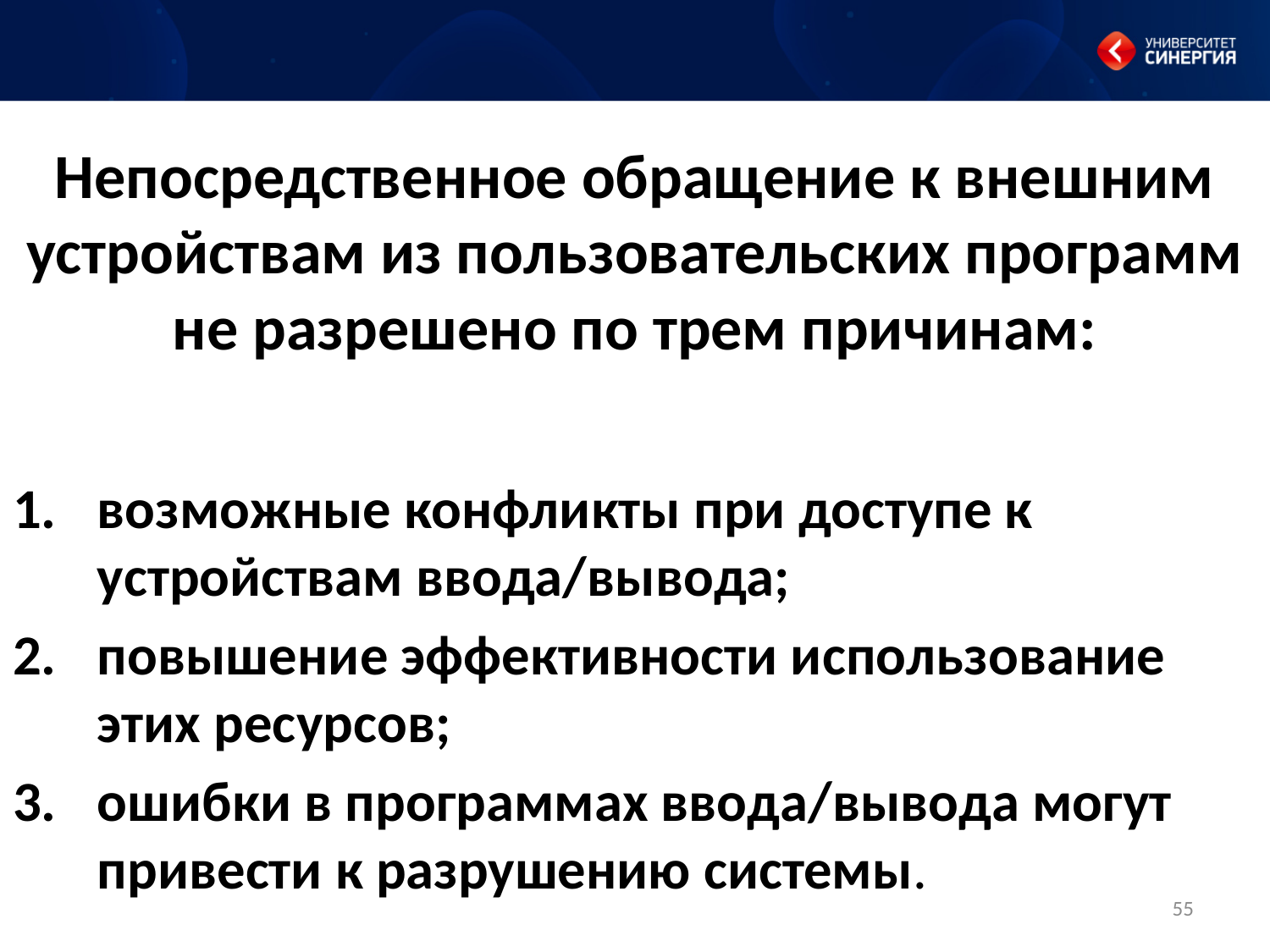

# Непосредственное обращение к внешним устройствам из пользовательских программ не разрешено по трем причинам:
возможные конфликты при доступе к устройствам ввода/вывода;
повышение эффективности использование этих ресурсов;
ошибки в программах ввода/вывода могут привести к разрушению системы.
55